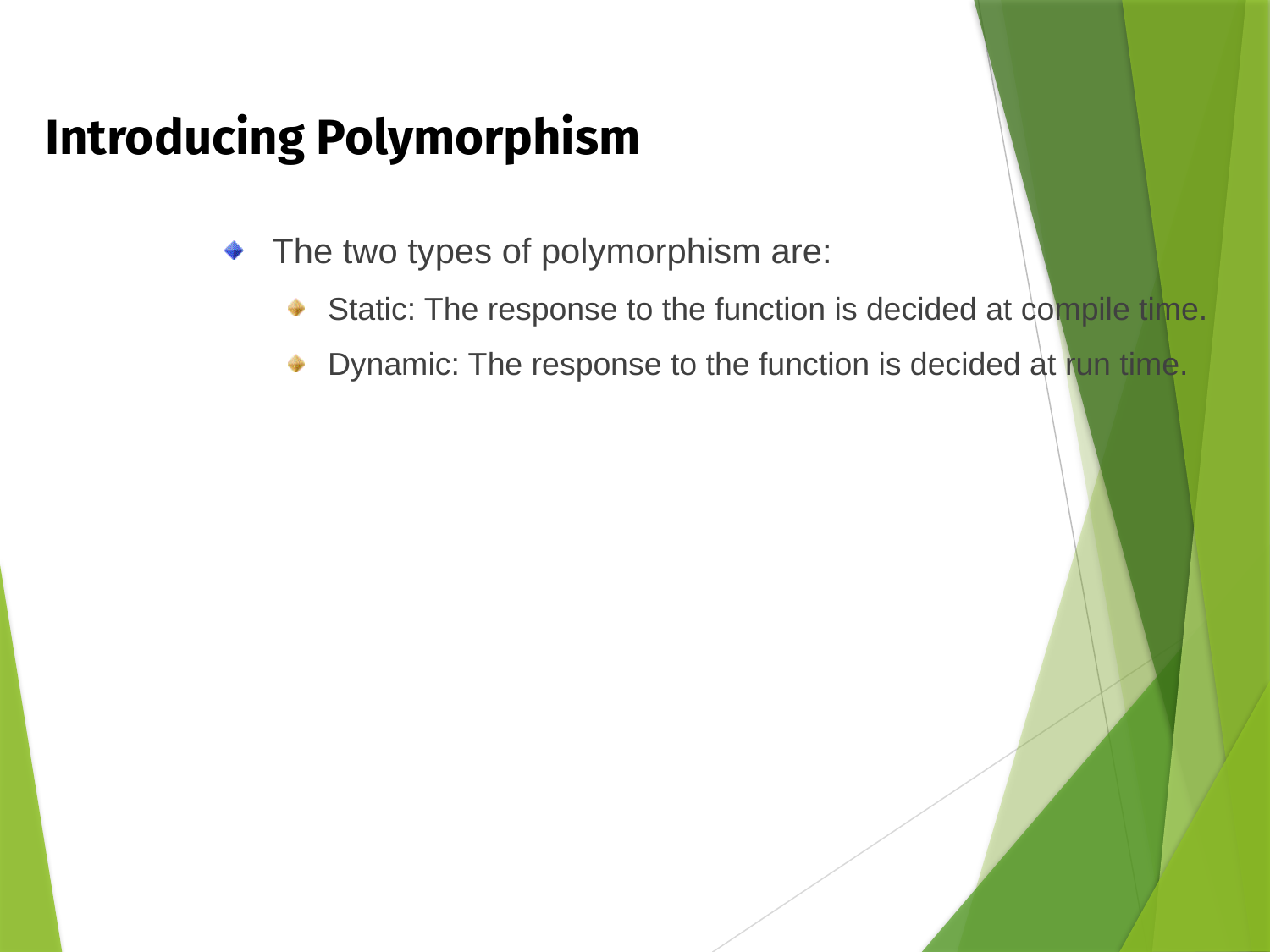

Introducing Polymorphism
The two types of polymorphism are:
Static: The response to the function is decided at compile time.
Dynamic: The response to the function is decided at run time.